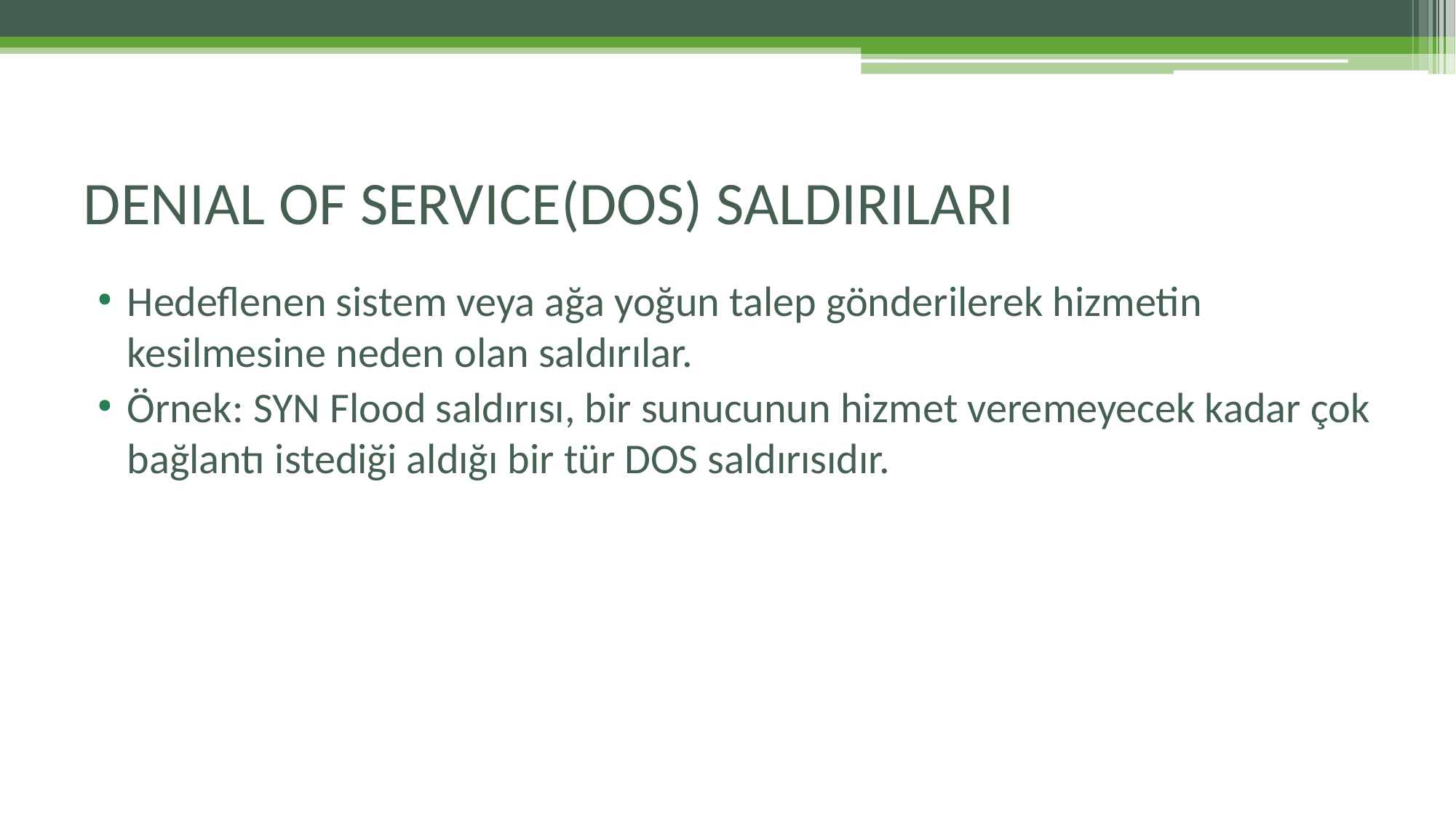

# DENIAL OF SERVICE(DOS) SALDIRILARI
Hedeflenen sistem veya ağa yoğun talep gönderilerek hizmetin kesilmesine neden olan saldırılar.
Örnek: SYN Flood saldırısı, bir sunucunun hizmet veremeyecek kadar çok bağlantı istediği aldığı bir tür DOS saldırısıdır.